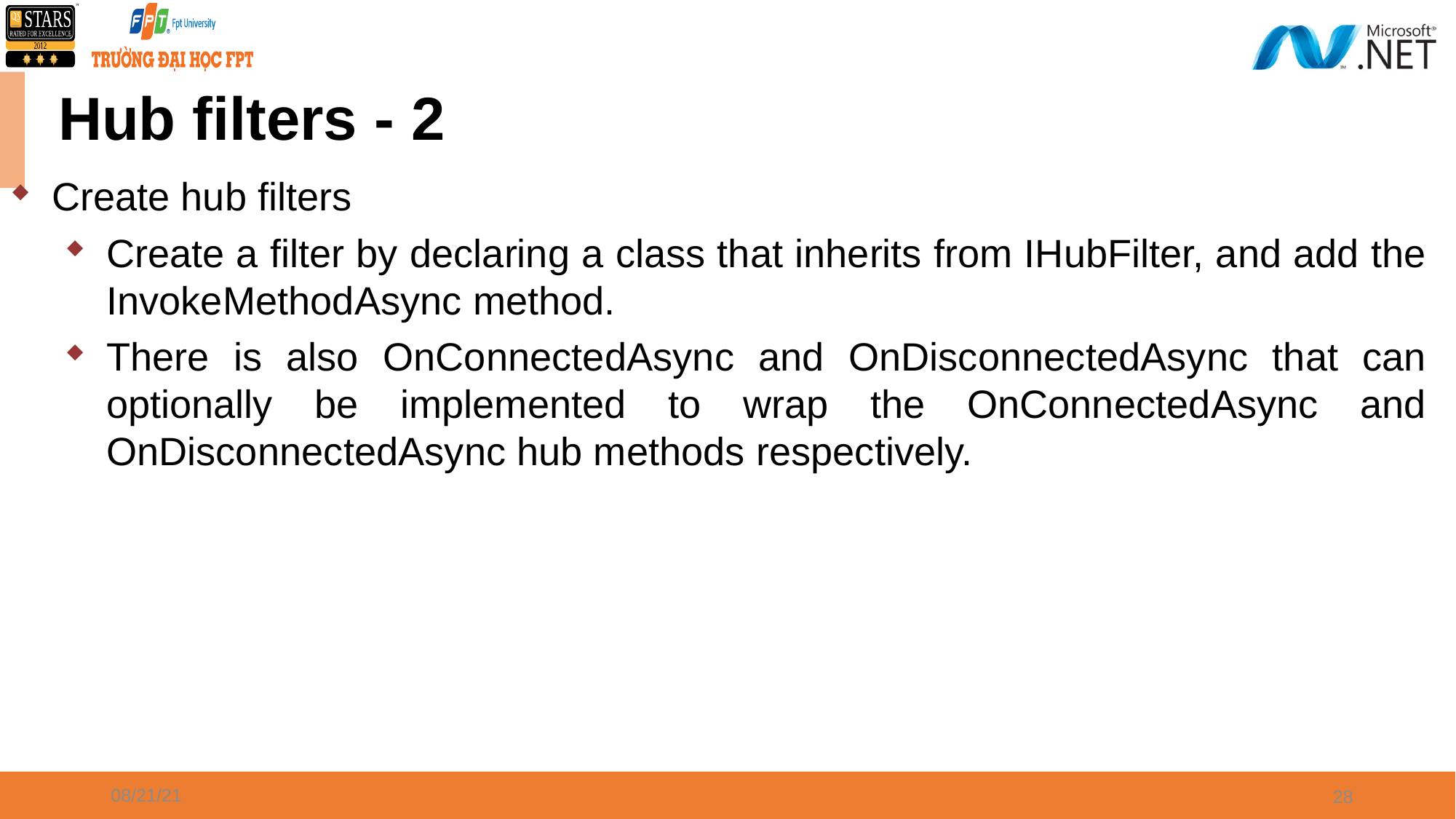

# Hub filters - 2
Create hub filters
Create a filter by declaring a class that inherits from IHubFilter, and add the InvokeMethodAsync method.
There is also OnConnectedAsync and OnDisconnectedAsync that can optionally be implemented to wrap the OnConnectedAsync and OnDisconnectedAsync hub methods respectively.

08/21/21
28